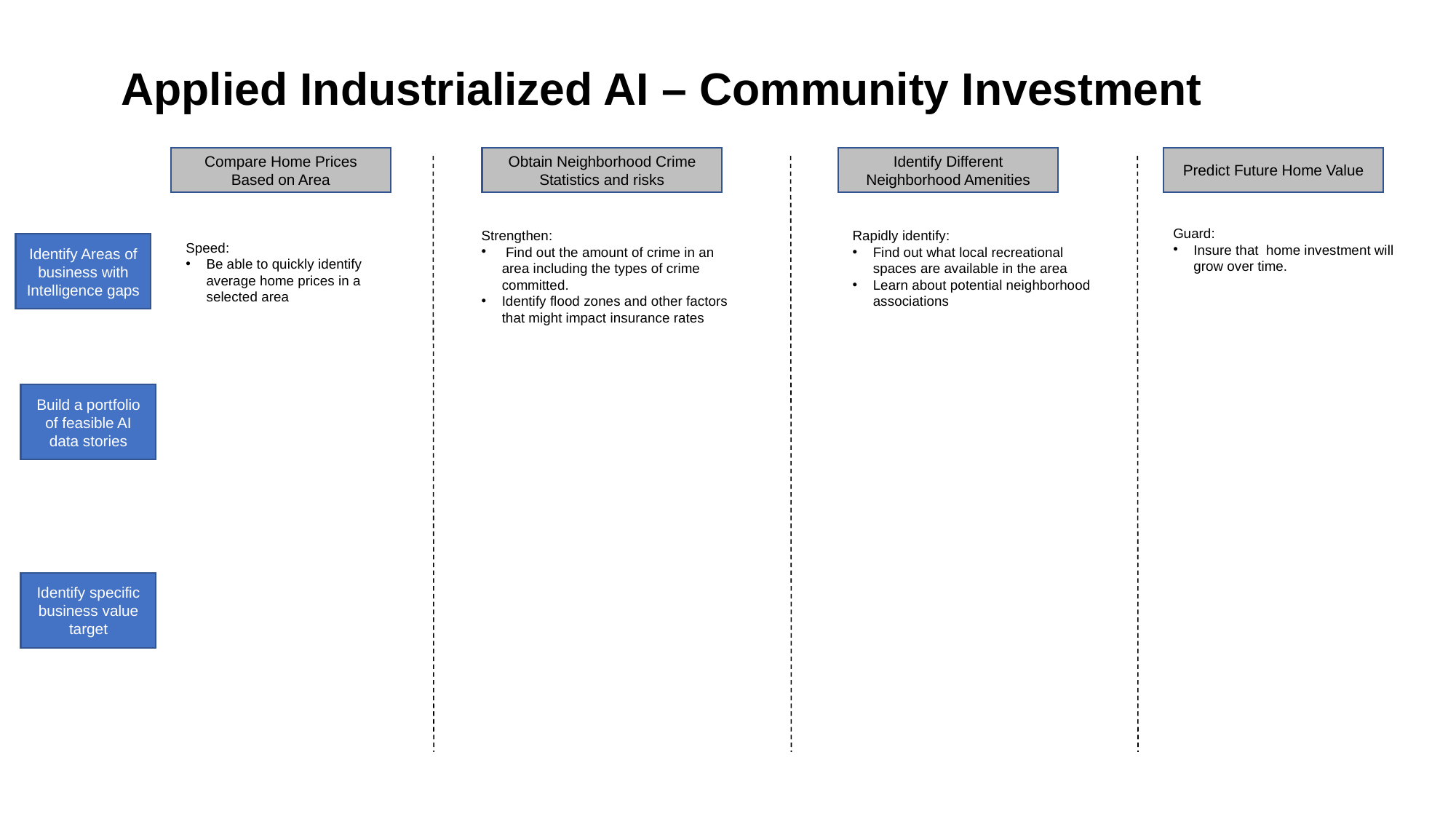

# Applied Industrialized AI – Community Investment
Predict Future Home Value
Compare Home Prices Based on Area
Obtain Neighborhood Crime Statistics and risks
Identify Different Neighborhood Amenities
Guard:
Insure that  home investment will grow over time.
Strengthen:
 Find out the amount of crime in an area including the types of crime committed.
Identify flood zones and other factors that might impact insurance rates
Rapidly identify:
Find out what local recreational spaces are available in the area
Learn about potential neighborhood associations
Identify Areas of business with Intelligence gaps
Speed:
Be able to quickly identify average home prices in a selected area
Build a portfolio of feasible AI data stories
Identify specific business value target